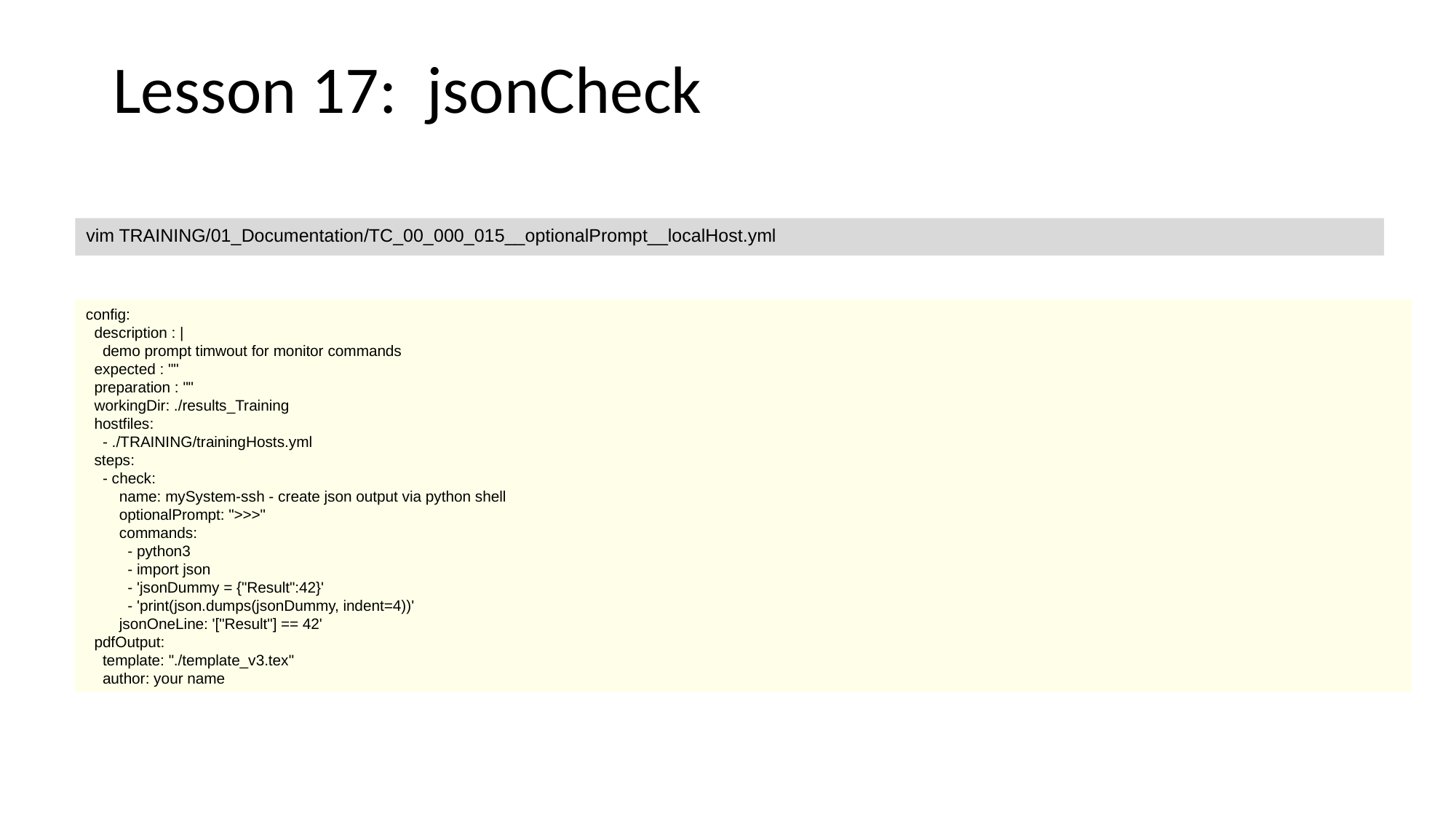

# Lesson 17:  jsonCheck
vim TRAINING/01_Documentation/TC_00_000_015__optionalPrompt__localHost.yml
config:
  description : |
    demo prompt timwout for monitor commands
  expected : ""
  preparation : ""
  workingDir: ./results_Training
  hostfiles:
    - ./TRAINING/trainingHosts.yml
  steps:
    - check:
        name: mySystem-ssh - create json output via python shell
        optionalPrompt: ">>>"
        commands:
          - python3
          - import json
          - 'jsonDummy = {"Result":42}'
          - 'print(json.dumps(jsonDummy, indent=4))'
        jsonOneLine: '["Result"] == 42'
  pdfOutput:
    template: "./template_v3.tex"
    author: your name